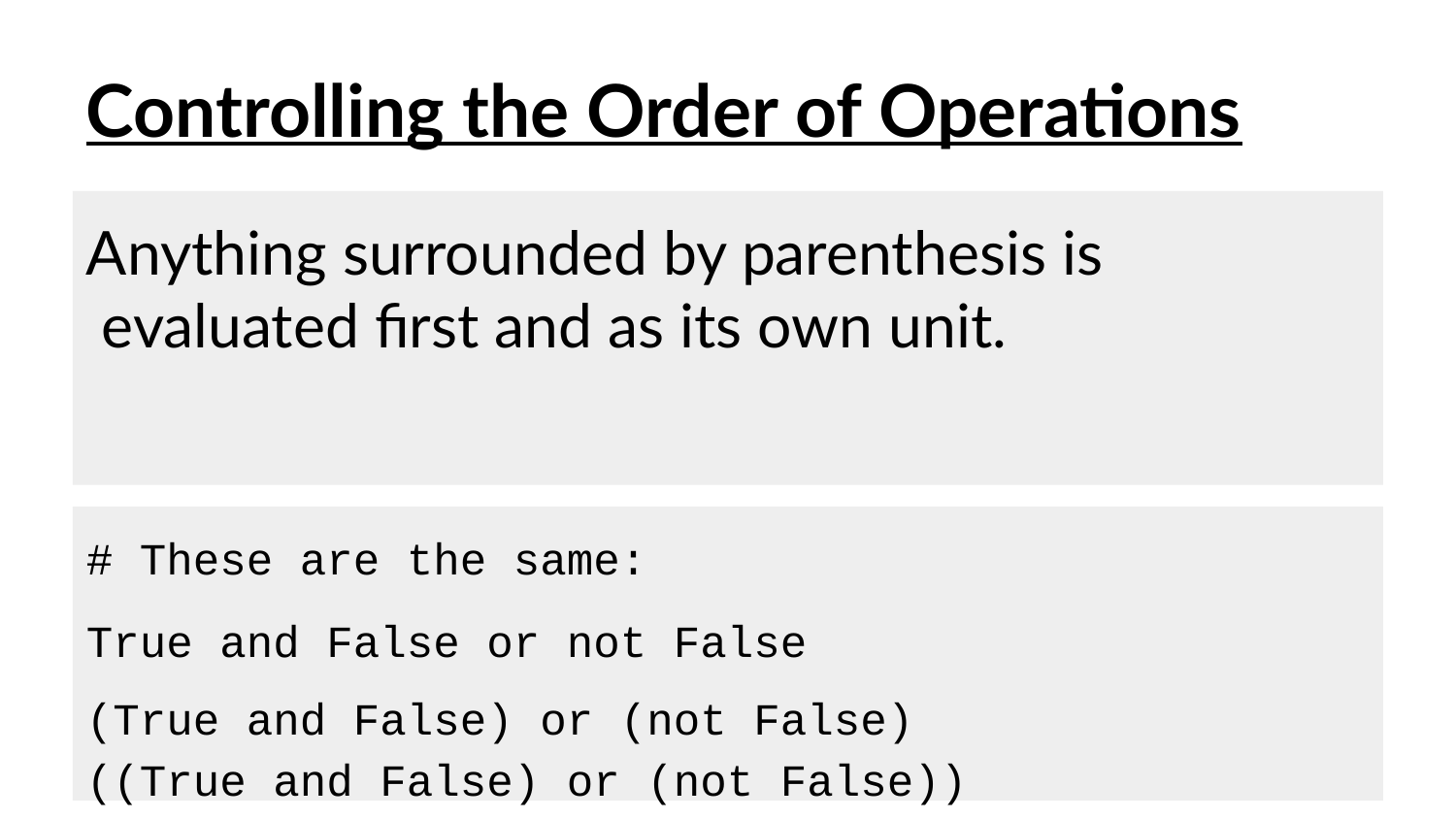

# Controlling the Order of Operations

Anything surrounded by parenthesis is  evaluated first and as its own unit.

# These are the same:
True and False or not False  (True and False) or (not False)
((True and False) or (not False))